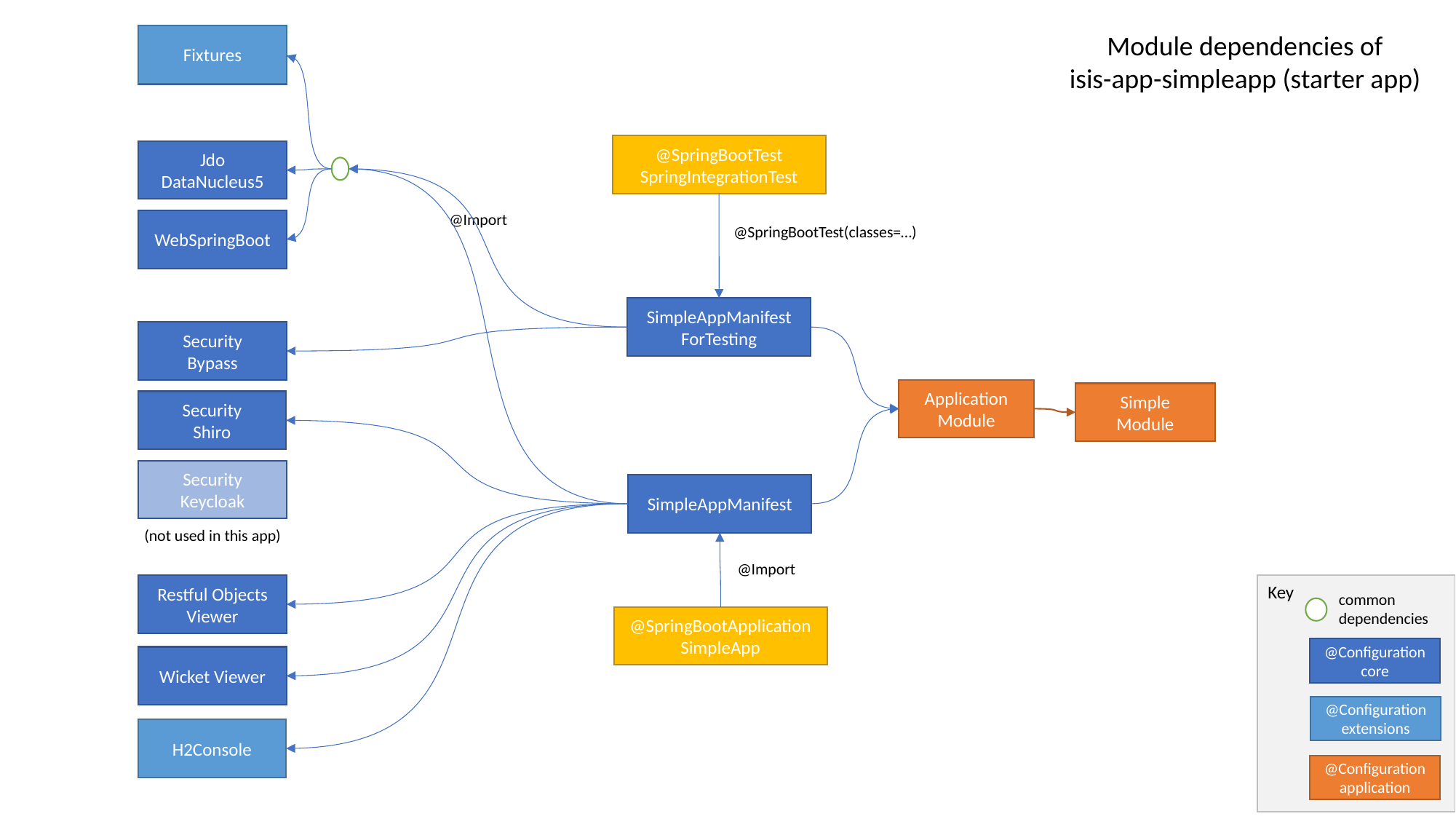

Module dependencies of
isis-app-simpleapp (starter app)
Fixtures
ExtFixtures
@SpringBootTest
SpringIntegrationTest
Jdo
DataNucleus5

@Import
WebSpringBoot
@SpringBootTest(classes=…)
SimpleAppManifest
ForTesting
Security
Bypass
Application
Module
Simple
Module
Security
Shiro
Security
Keycloak
SimpleAppManifest
(not used in this app)
@Import
Restful Objects
Viewer
Key
common dependencies

@SpringBootApplication
SimpleApp
@Configuration
core
Wicket Viewer
@Configuration
extensions
H2Console
@Configuration
application